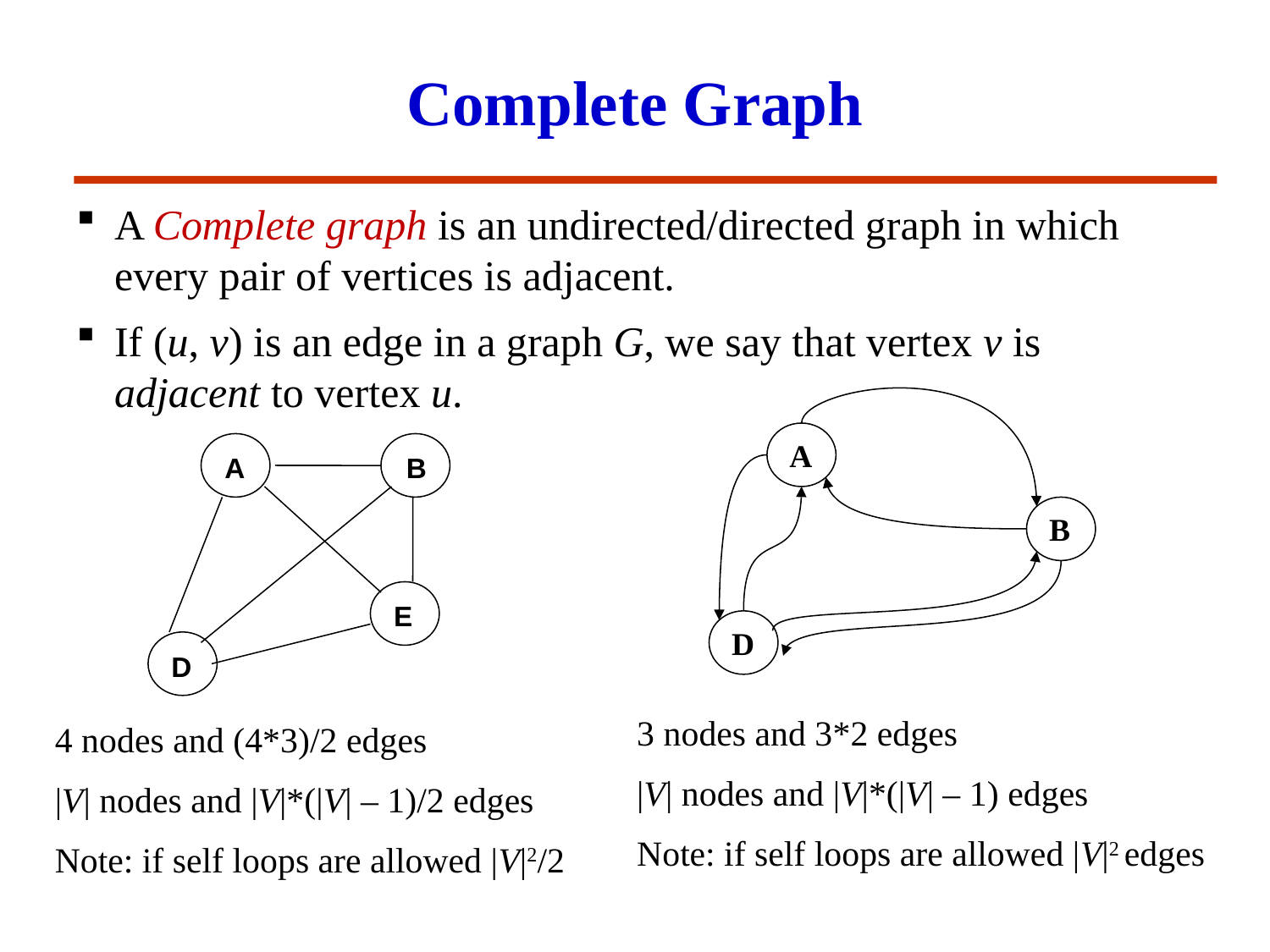

Complete Graph
# A Complete graph is an undirected/directed graph in which every pair of vertices is adjacent.
If (u, v) is an edge in a graph G, we say that vertex v is adjacent to vertex u.
A
B
D

A
B

E

D
3 nodes and 3*2 edges
|V| nodes and |V|*(|V| – 1) edges
Note: if self loops are allowed |V|2 edges
4 nodes and (4*3)/2 edges
|V| nodes and |V|*(|V| – 1)/2 edges
Note: if self loops are allowed |V|2/2